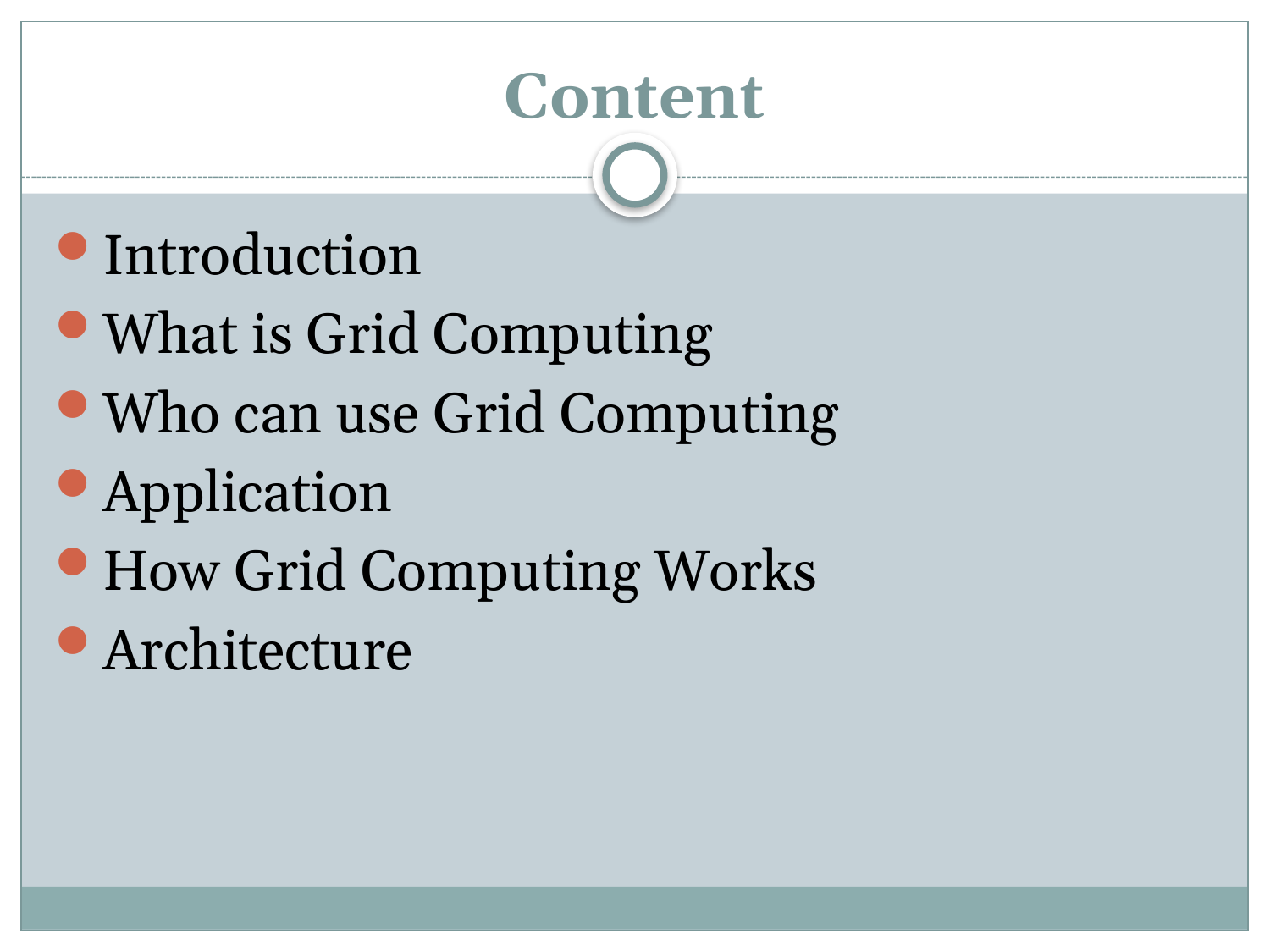

# Content
Introduction
What is Grid Computing
Who can use Grid Computing
Application
How Grid Computing Works
Architecture